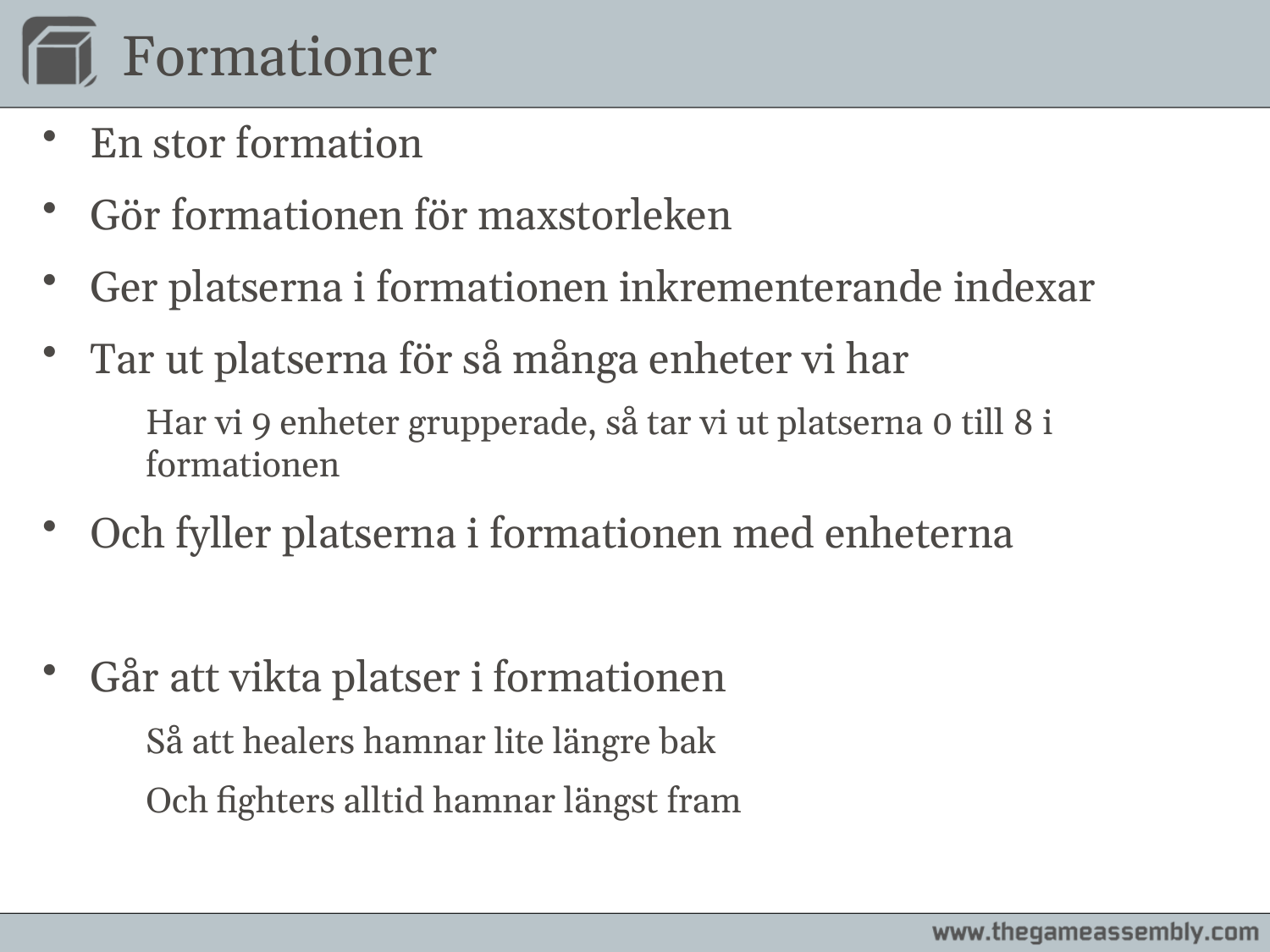

# Formationer
En stor formation
Gör formationen för maxstorleken
Ger platserna i formationen inkrementerande indexar
Tar ut platserna för så många enheter vi har
	Har vi 9 enheter grupperade, så tar vi ut platserna 0 till 8 i formationen
Och fyller platserna i formationen med enheterna

Går att vikta platser i formationen
	Så att healers hamnar lite längre bak
	Och fighters alltid hamnar längst fram